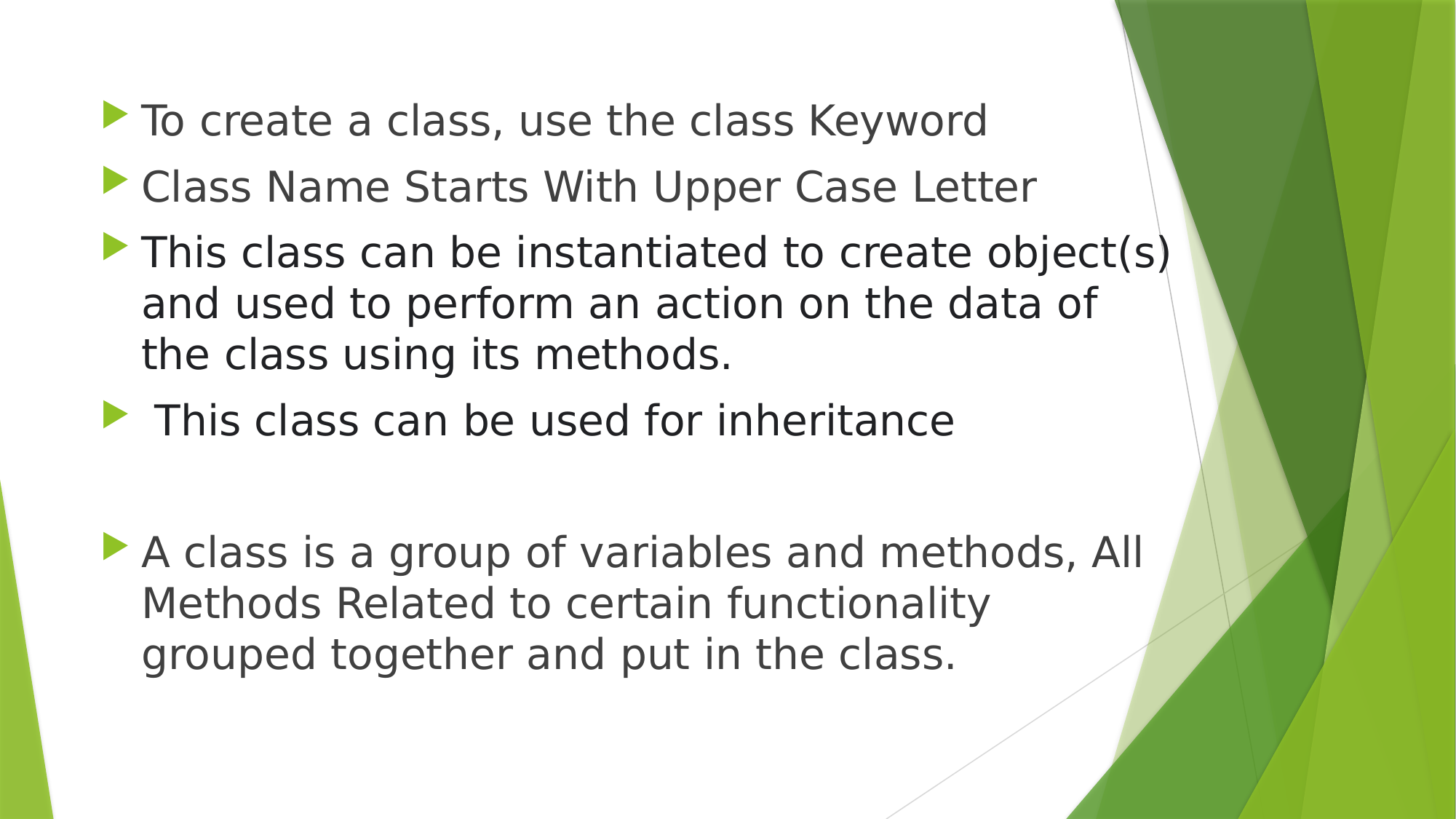

To create a class, use the class Keyword
Class Name Starts With Upper Case Letter
This class can be instantiated to create object(s) and used to perform an action on the data of the class using its methods.
 This class can be used for inheritance

A class is a group of variables and methods, All Methods Related to certain functionality grouped together and put in the class.